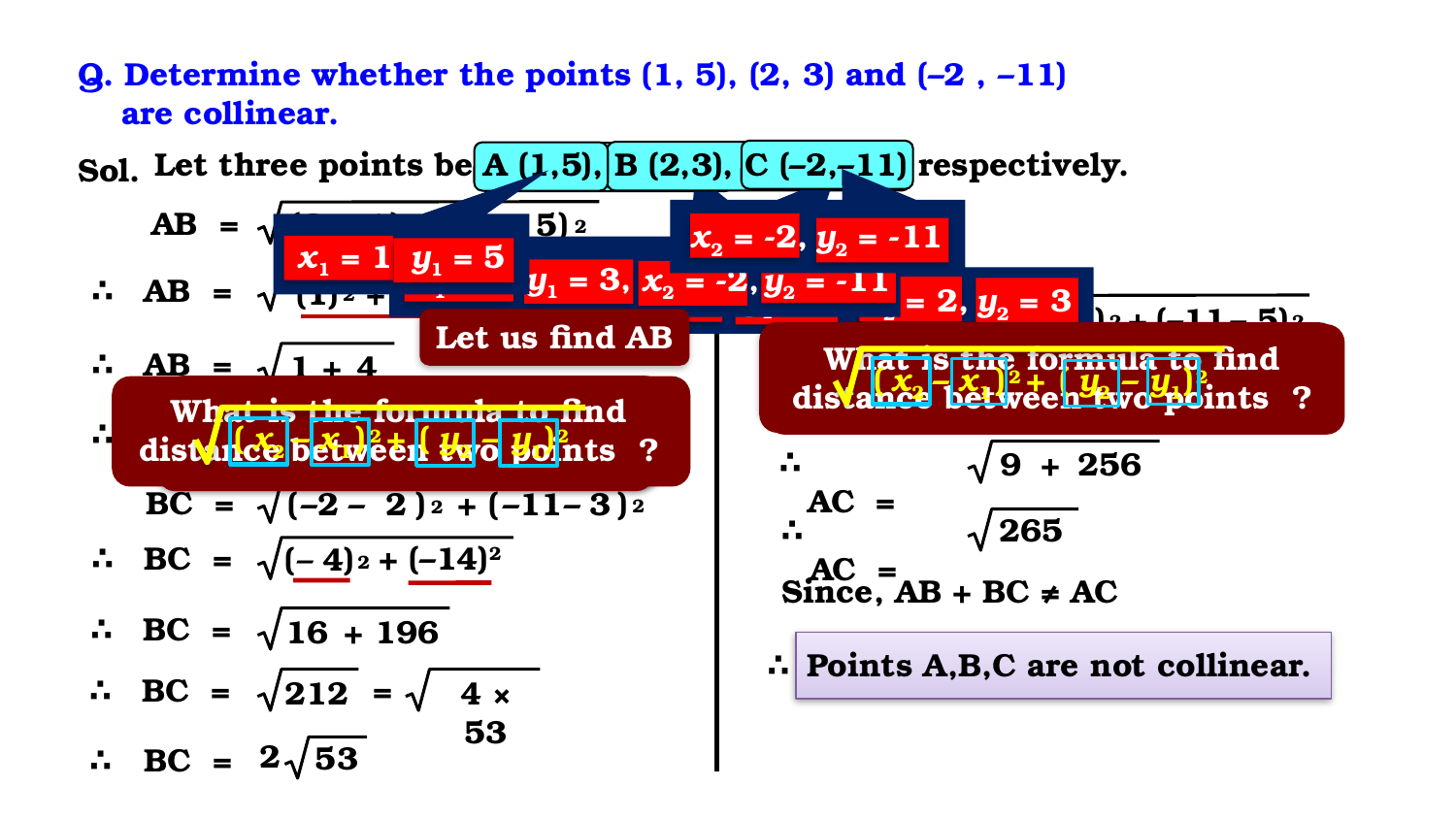

Q. Determine whether the points (1, 5), (2, 3) and (–2 , –11)
    are collinear.
Sol.
Let three points be A (1,5), B (2,3), C (–2,–11) respectively.

AB  =
(
2
–
1
)
+
(
3
–
5
)

2
2
x2 = -2,
y2 = -11

x1 = 1,
y1 = 5

x1 = 2,
y1 = 3,
x2 = -2,
y2 = -11

 ∴   AB  =
(1)
+
(–2)

2
2
x1 = 1,
y1 = 5,
x2 = 2,
y2 = 3

        AC  =
(–2
–
1)
+
(–11
–
5)

2
2

Let us find AB

Let the coordinates of A be (x1, y1).

Let the coordinates of C be (x2, y2).
What is the formula to find distance between two points  ?
What is the formula to find distance between two points  ?
 ∴   AB  =
1
+
4

(
x2
–
x1
)
+
(
y2
–
y1
)
2
2

(
x2
–
x1
)
+
(
y2
–
y1
)
2
2
∴	 AC  =
(–3)
+
(–16)2

2

Let the coordinates of B be (x2, y2).

What is the formula to find distance between two points  ?

Let the coordinates of A be (x1, y1).

Let the coordinates of B be (x1, y1).

Let the coordinates of C be (x2, y2).
 ∴   AB  =

(
x2
–
x1
)
+
(
y2
–
y1
)
2
2
5

Let us find BC

Let us find AC
∴	 AC  =
9
+
256

      BC  =
(
–2
–
2
)
+
(
–11
–
3
)

2
2
265
∴	 AC  =

 ∴   BC  =
+
(–14)2
(– 4)

2
Since, AB + BC ≠ AC
 ∴   BC  =
16
+
196

∴  Points A,B,C are not collinear.
=
 ∴   BC  =
212
4 × 53

2
53
∴   BC  =